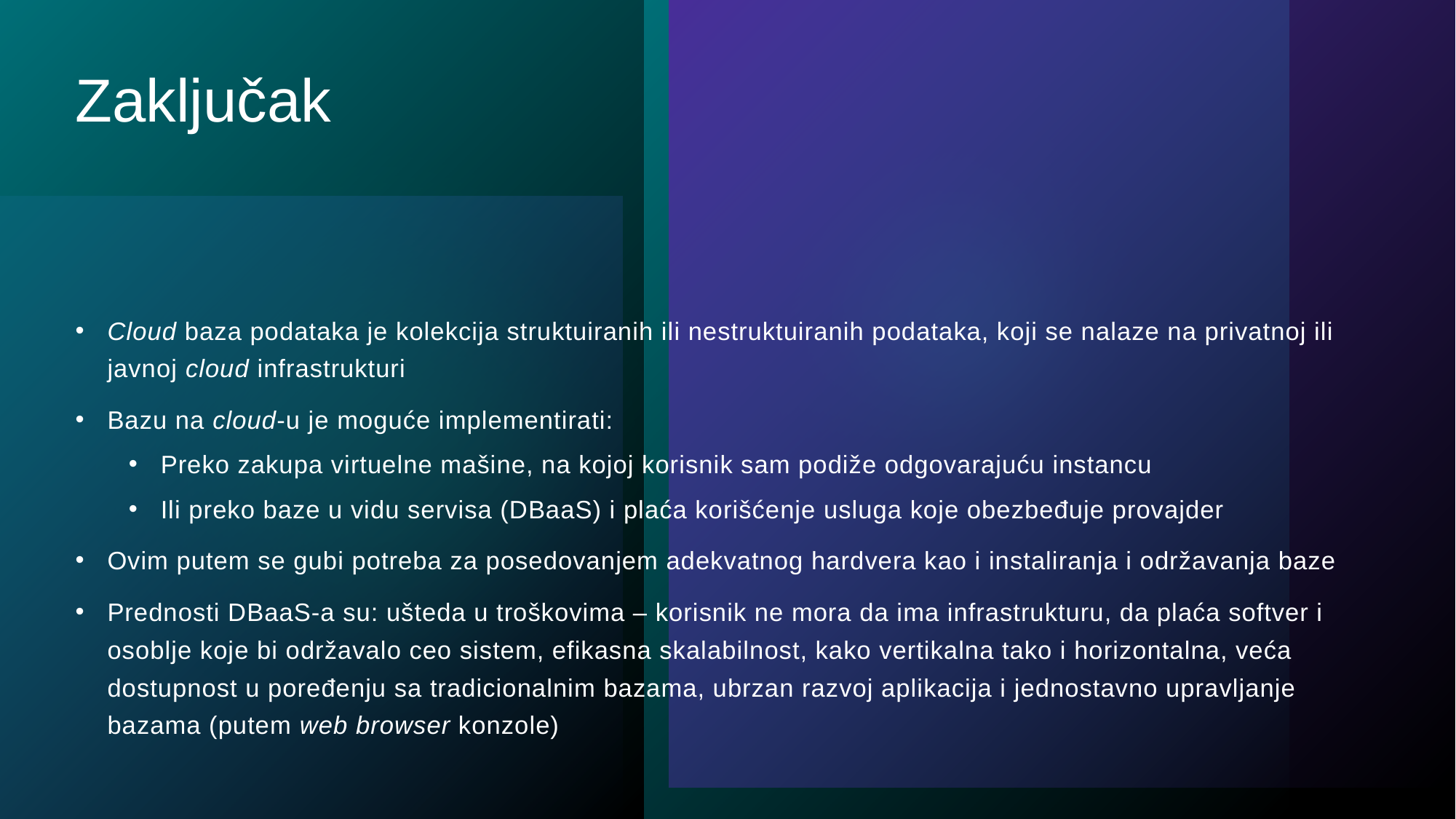

# Zaključak
Cloud baza podataka je kolekcija struktuiranih ili nestruktuiranih podataka, koji se nalaze na privatnoj ili javnoj cloud infrastrukturi
Bazu na cloud-u je moguće implementirati:
Preko zakupa virtuelne mašine, na kojoj korisnik sam podiže odgovarajuću instancu
Ili preko baze u vidu servisa (DBaaS) i plaća korišćenje usluga koje obezbeđuje provajder
Ovim putem se gubi potreba za posedovanjem adekvatnog hardvera kao i instaliranja i održavanja baze
Prednosti DBaaS-a su: ušteda u troškovima – korisnik ne mora da ima infrastrukturu, da plaća softver i osoblje koje bi održavalo ceo sistem, efikasna skalabilnost, kako vertikalna tako i horizontalna, veća dostupnost u poređenju sa tradicionalnim bazama, ubrzan razvoj aplikacija i jednostavno upravljanje bazama (putem web browser konzole)